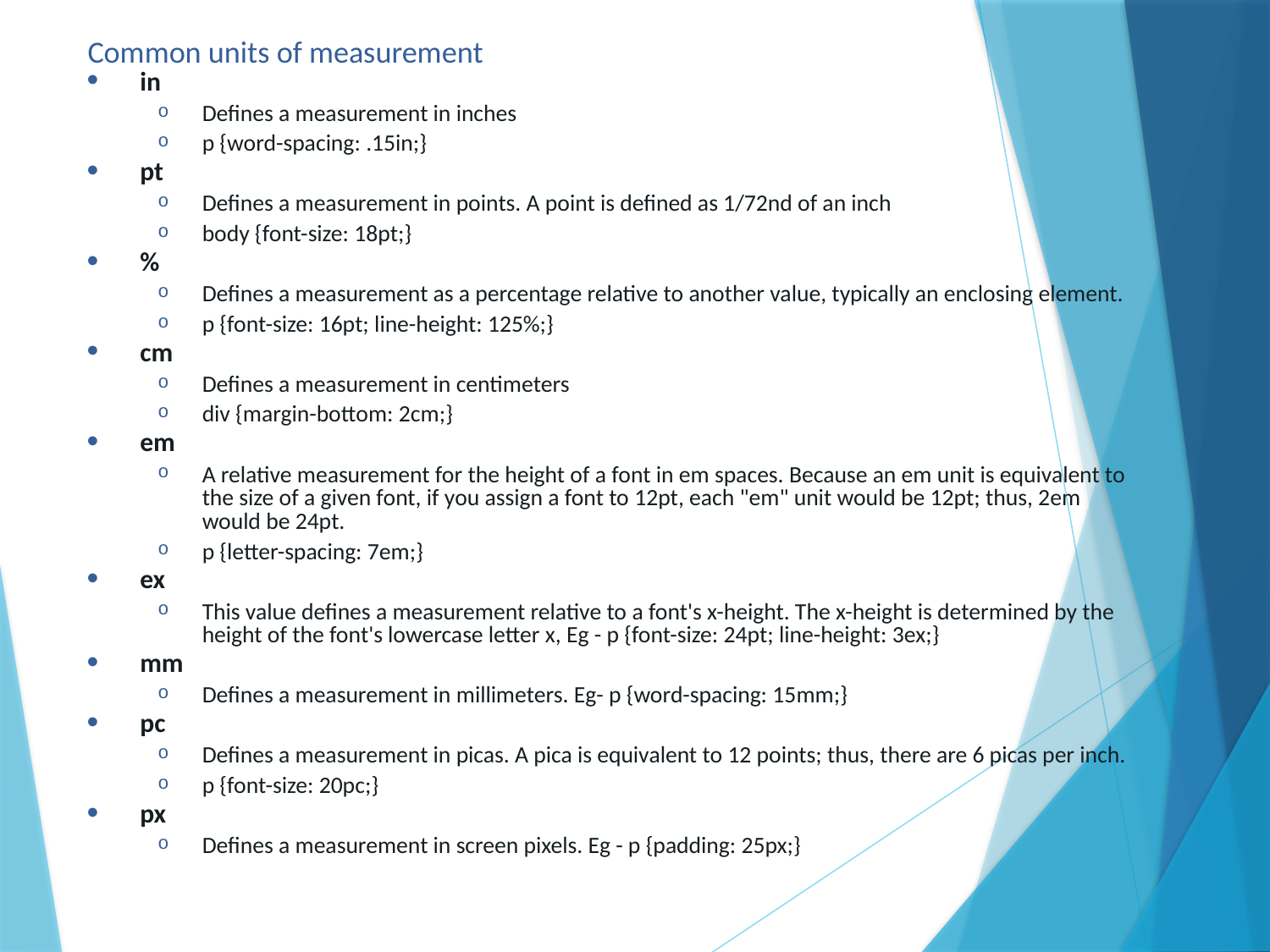

# Common units of measurement
in
Defines a measurement in inches
p {word-spacing: .15in;}
pt
Defines a measurement in points. A point is defined as 1/72nd of an inch
body {font-size: 18pt;}
%
Defines a measurement as a percentage relative to another value, typically an enclosing element.
p {font-size: 16pt; line-height: 125%;}
cm
Defines a measurement in centimeters
div {margin-bottom: 2cm;}
em
A relative measurement for the height of a font in em spaces. Because an em unit is equivalent to the size of a given font, if you assign a font to 12pt, each "em" unit would be 12pt; thus, 2em would be 24pt.
p {letter-spacing: 7em;}
ex
This value defines a measurement relative to a font's x-height. The x-height is determined by the height of the font's lowercase letter x, Eg - p {font-size: 24pt; line-height: 3ex;}
mm
Defines a measurement in millimeters. Eg- p {word-spacing: 15mm;}
pc
Defines a measurement in picas. A pica is equivalent to 12 points; thus, there are 6 picas per inch.
p {font-size: 20pc;}
px
Defines a measurement in screen pixels. Eg - p {padding: 25px;}